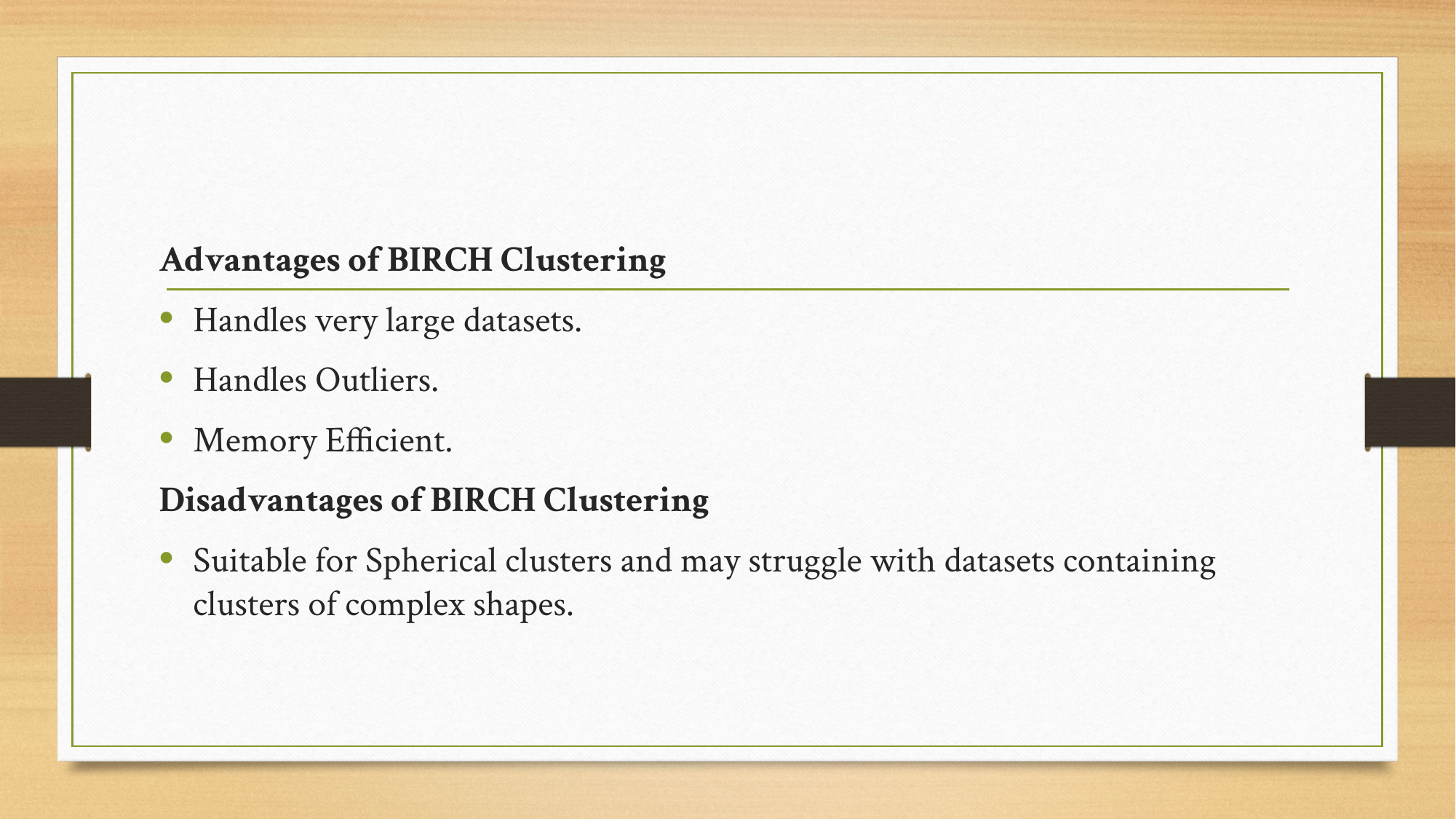

Advantages of BIRCH Clustering
Handles very large datasets.
Handles Outliers.
Memory Efficient.
Disadvantages of BIRCH Clustering
Suitable for Spherical clusters and may struggle with datasets containing clusters of complex shapes.